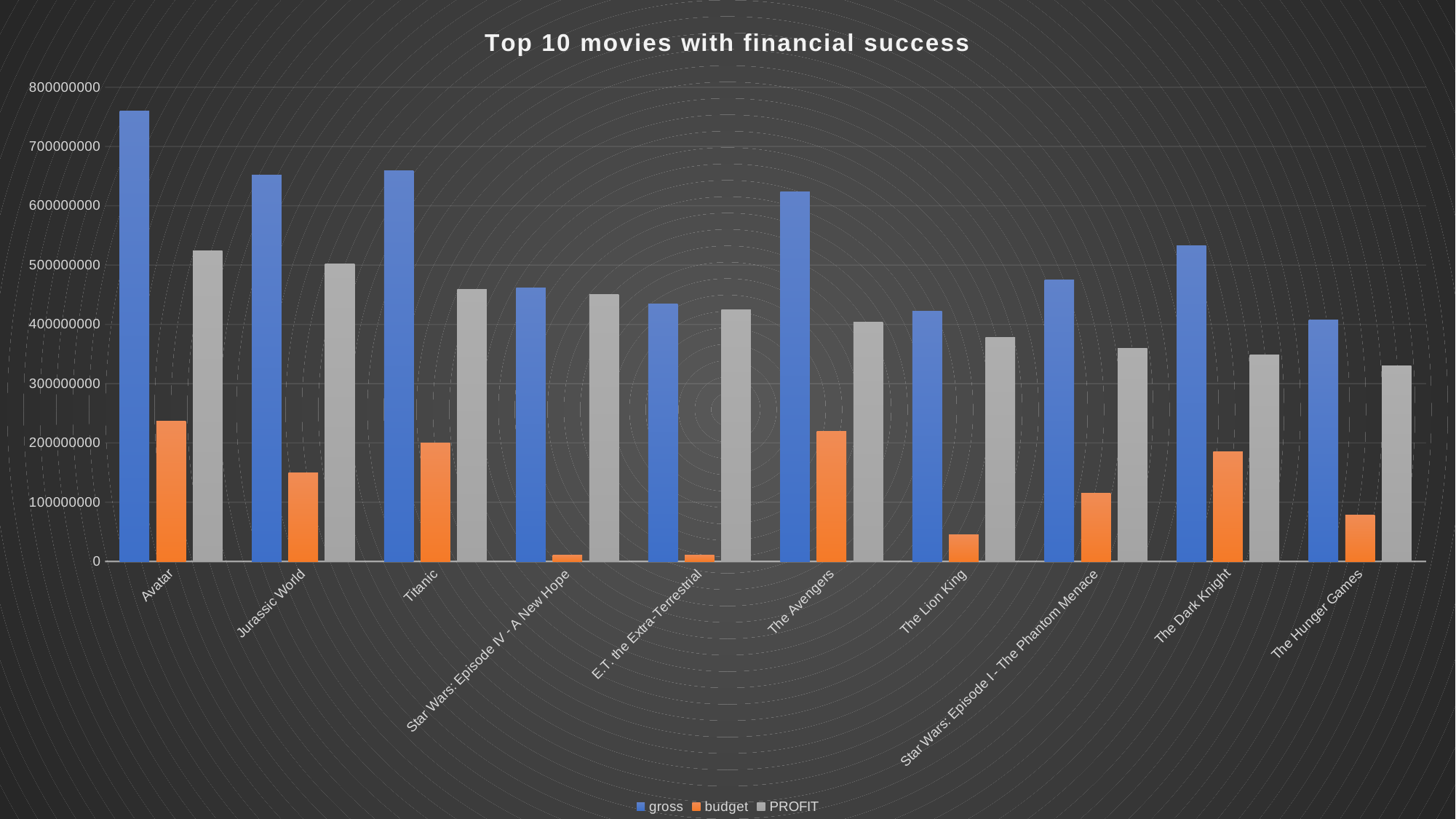

### Chart: Top 10 movies with financial success

| Category | gross | budget | PROFIT |
|---|---|---|---|
| Avatar | 760505847.0 | 237000000.0 | 523505847.0 |
| Jurassic World | 652177271.0 | 150000000.0 | 502177271.0 |
| Titanic | 658672302.0 | 200000000.0 | 458672302.0 |
| Star Wars: Episode IV - A New Hope | 460935665.0 | 11000000.0 | 449935665.0 |
| E.T. the Extra-Terrestrial | 434949459.0 | 10500000.0 | 424449459.0 |
| The Avengers | 623279547.0 | 220000000.0 | 403279547.0 |
| The Lion King | 422783777.0 | 45000000.0 | 377783777.0 |
| Star Wars: Episode I - The Phantom Menace | 474544677.0 | 115000000.0 | 359544677.0 |
| The Dark Knight | 533316061.0 | 185000000.0 | 348316061.0 |
| The Hunger Games | 407999255.0 | 78000000.0 | 329999255.0 |